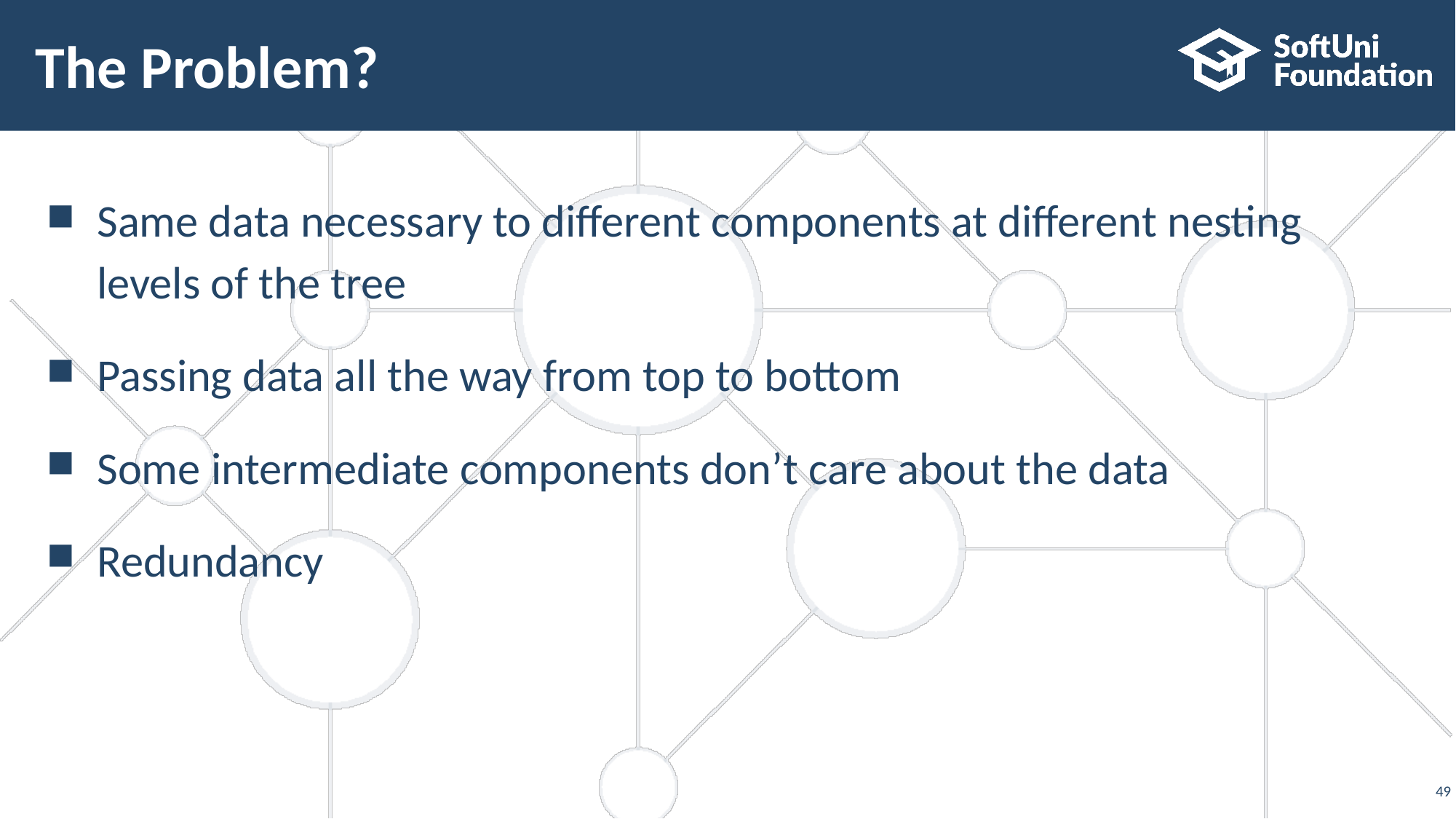

# The Problem?
Same data necessary to different components at different nesting levels of the tree
Passing data all the way from top to bottom
Some intermediate components don’t care about the data
Redundancy
49